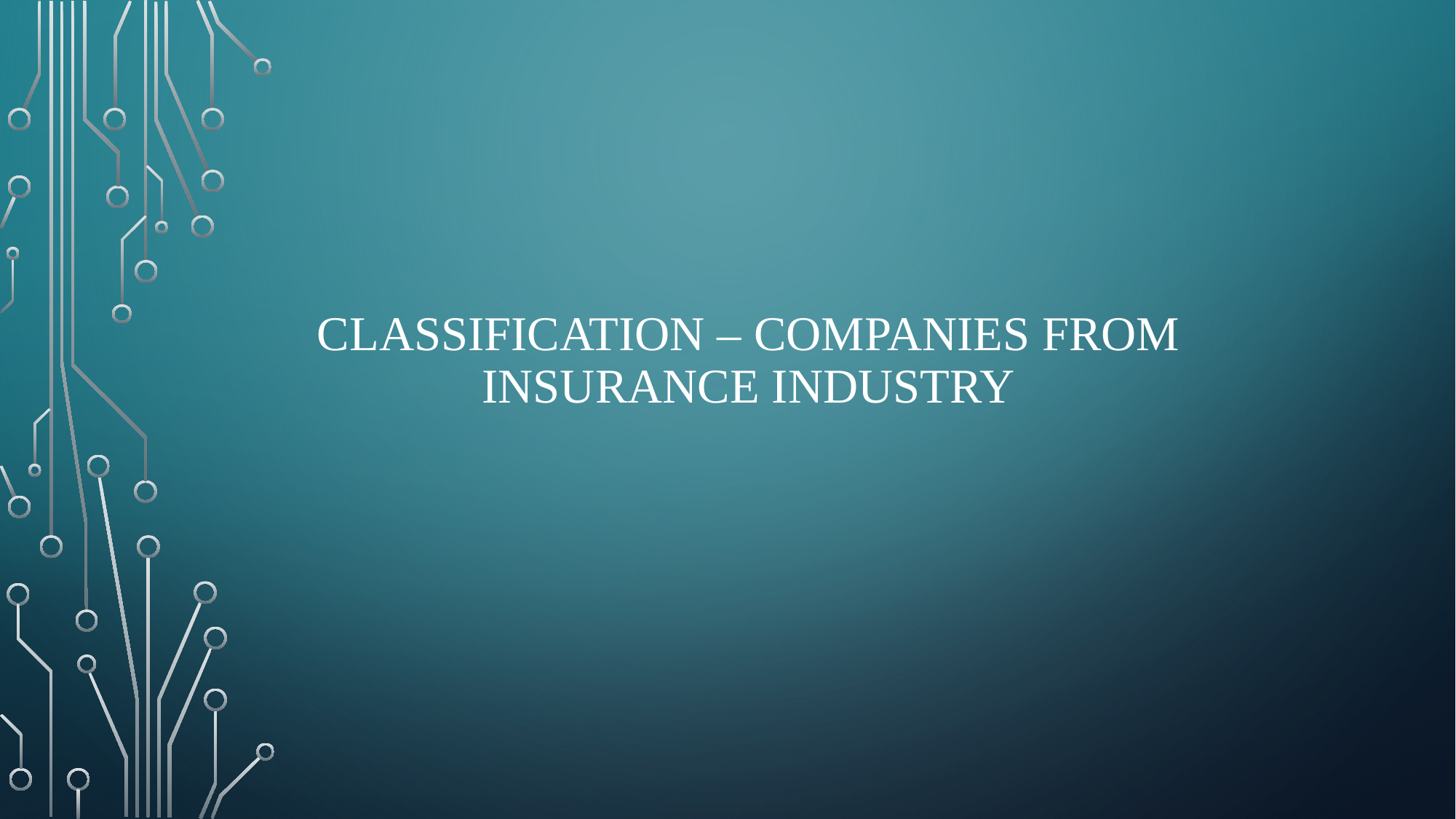

# classification – Companies from insurance industry